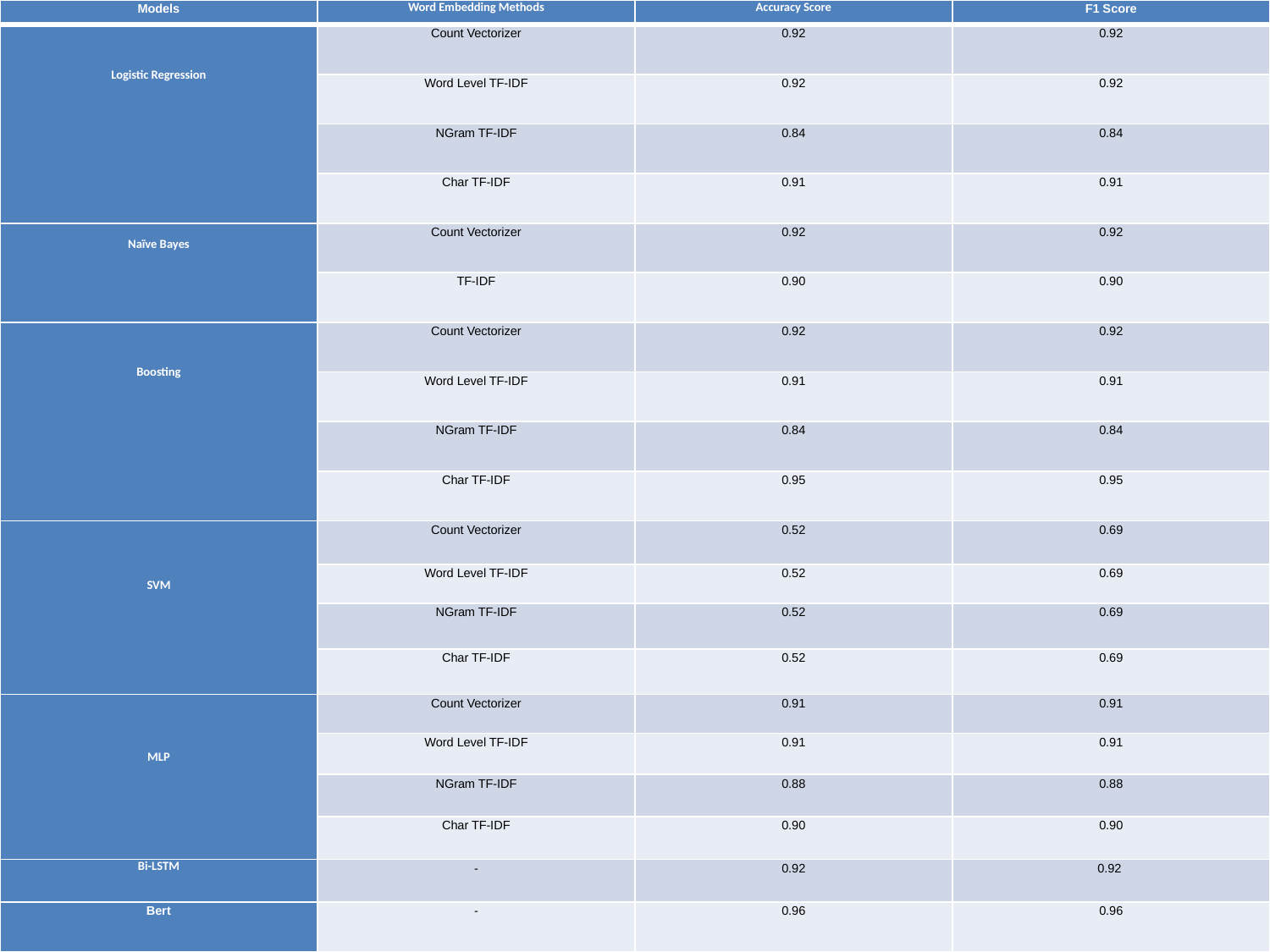

| Models | Word Embedding Methods | Accuracy Score | F1 Score |
| --- | --- | --- | --- |
| Logistic Regression | Count Vectorizer | 0.92 | 0.92 |
|  | Word Level TF-IDF | 0.92 | 0.92 |
|  | NGram TF-IDF | 0.84 | 0.84 |
|  | Char TF-IDF | 0.91 | 0.91 |
| Naïve Bayes | Count Vectorizer | 0.92 | 0.92 |
|  | TF-IDF | 0.90 | 0.90 |
| Boosting | Count Vectorizer | 0.92 | 0.92 |
|  | Word Level TF-IDF | 0.91 | 0.91 |
|  | NGram TF-IDF | 0.84 | 0.84 |
|  | Char TF-IDF | 0.95 | 0.95 |
| SVM | Count Vectorizer | 0.52 | 0.69 |
|  | Word Level TF-IDF | 0.52 | 0.69 |
|  | NGram TF-IDF | 0.52 | 0.69 |
|  | Char TF-IDF | 0.52 | 0.69 |
| MLP | Count Vectorizer | 0.91 | 0.91 |
|  | Word Level TF-IDF | 0.91 | 0.91 |
|  | NGram TF-IDF | 0.88 | 0.88 |
|  | Char TF-IDF | 0.90 | 0.90 |
| Bi-LSTM | - | 0.92 | 0.92 |
| Bert | - | 0.96 | 0.96 |

#